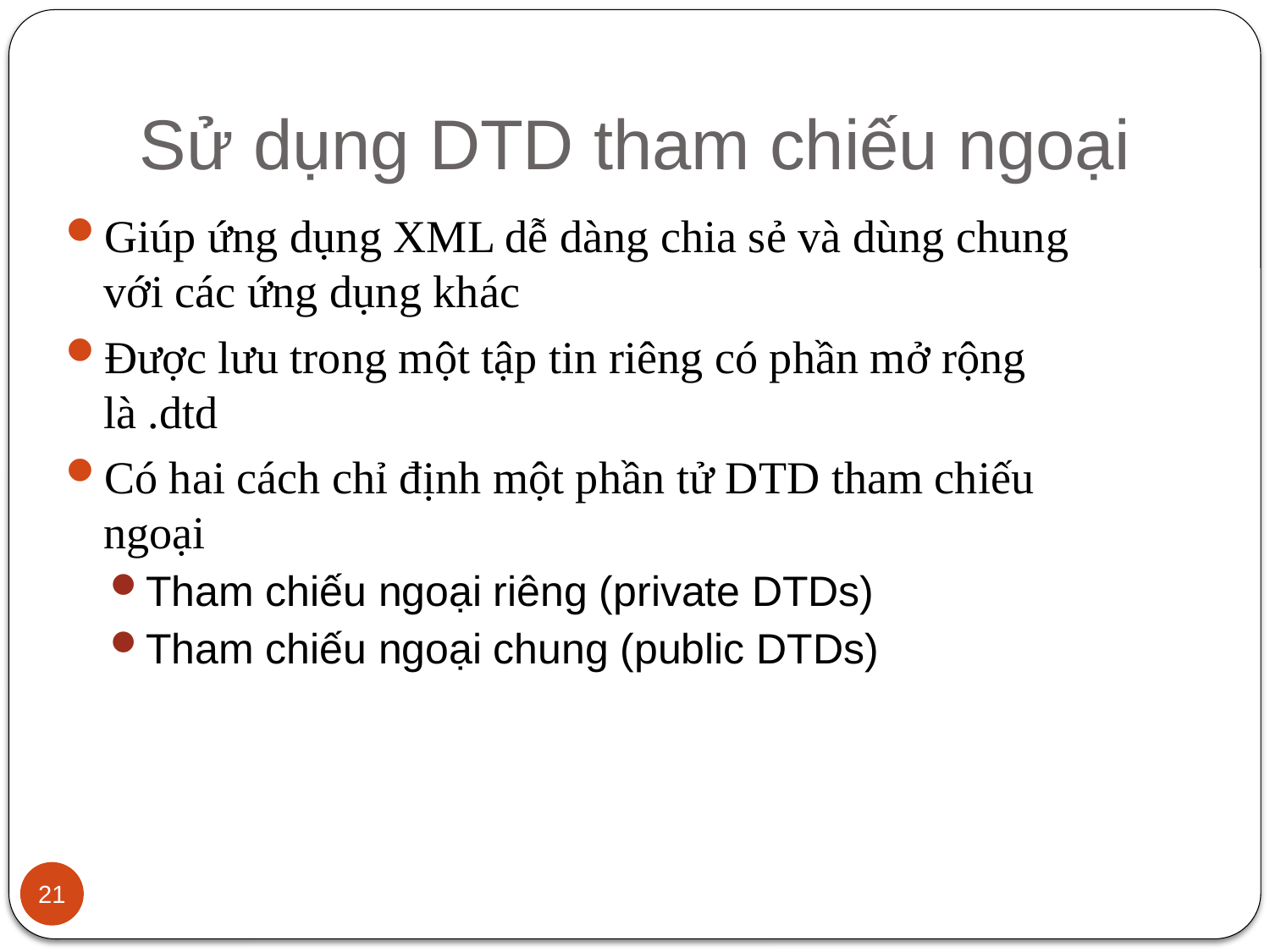

# Sử dụng DTD tham chiếu ngoại
Giúp ứng dụng XML dễ dàng chia sẻ và dùng chung với các ứng dụng khác
Được lưu trong một tập tin riêng có phần mở rộng là .dtd
Có hai cách chỉ định một phần tử DTD tham chiếu ngoại
Tham chiếu ngoại riêng (private DTDs)
Tham chiếu ngoại chung (public DTDs)
21